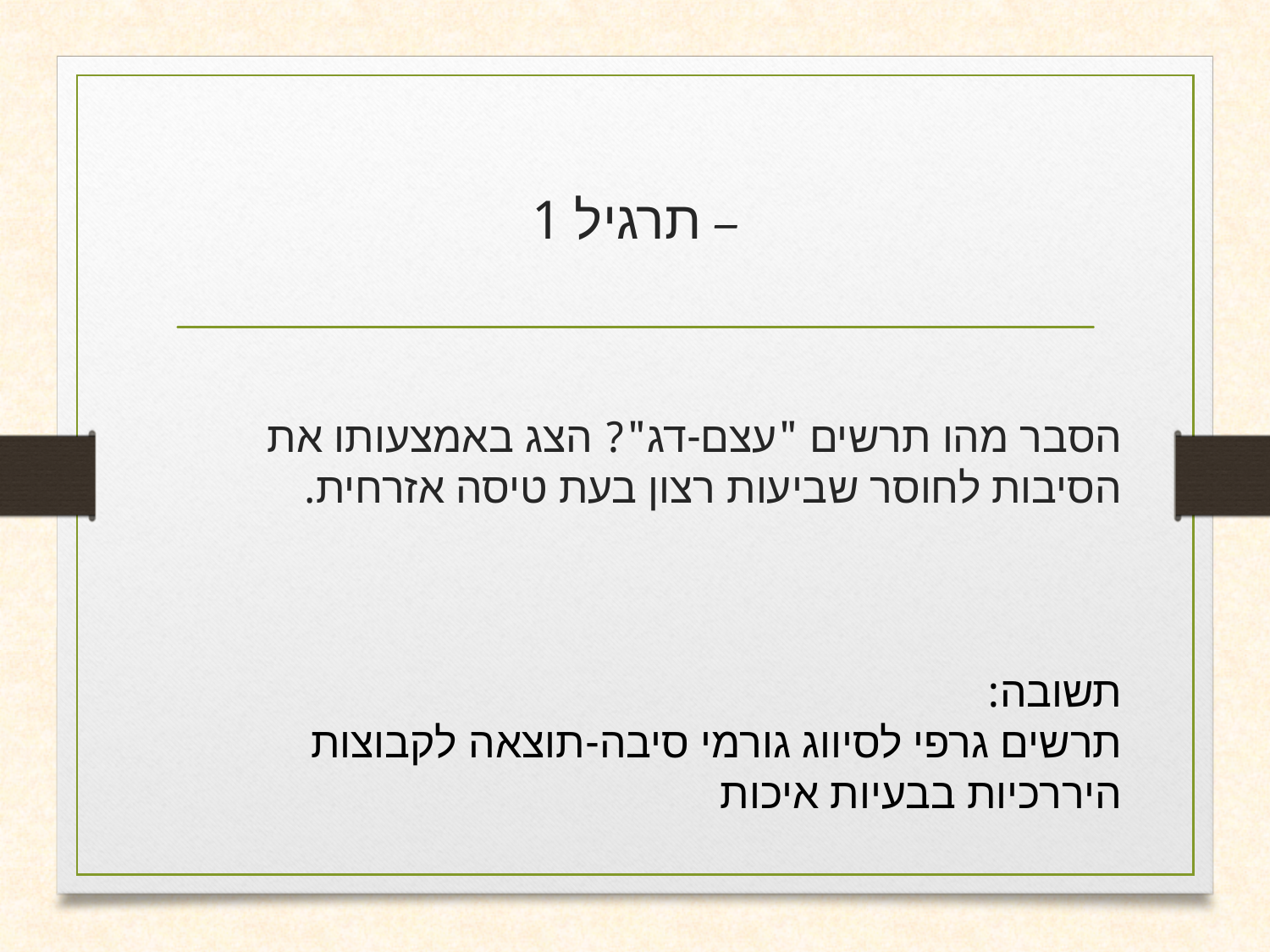

# תרגיל 1 –

הסבר מהו תרשים "עצם-דג"? הצג באמצעותו את הסיבות לחוסר שביעות רצון בעת טיסה אזרחית.
תשובה:
תרשים גרפי לסיווג גורמי סיבה-תוצאה לקבוצות היררכיות בבעיות איכות